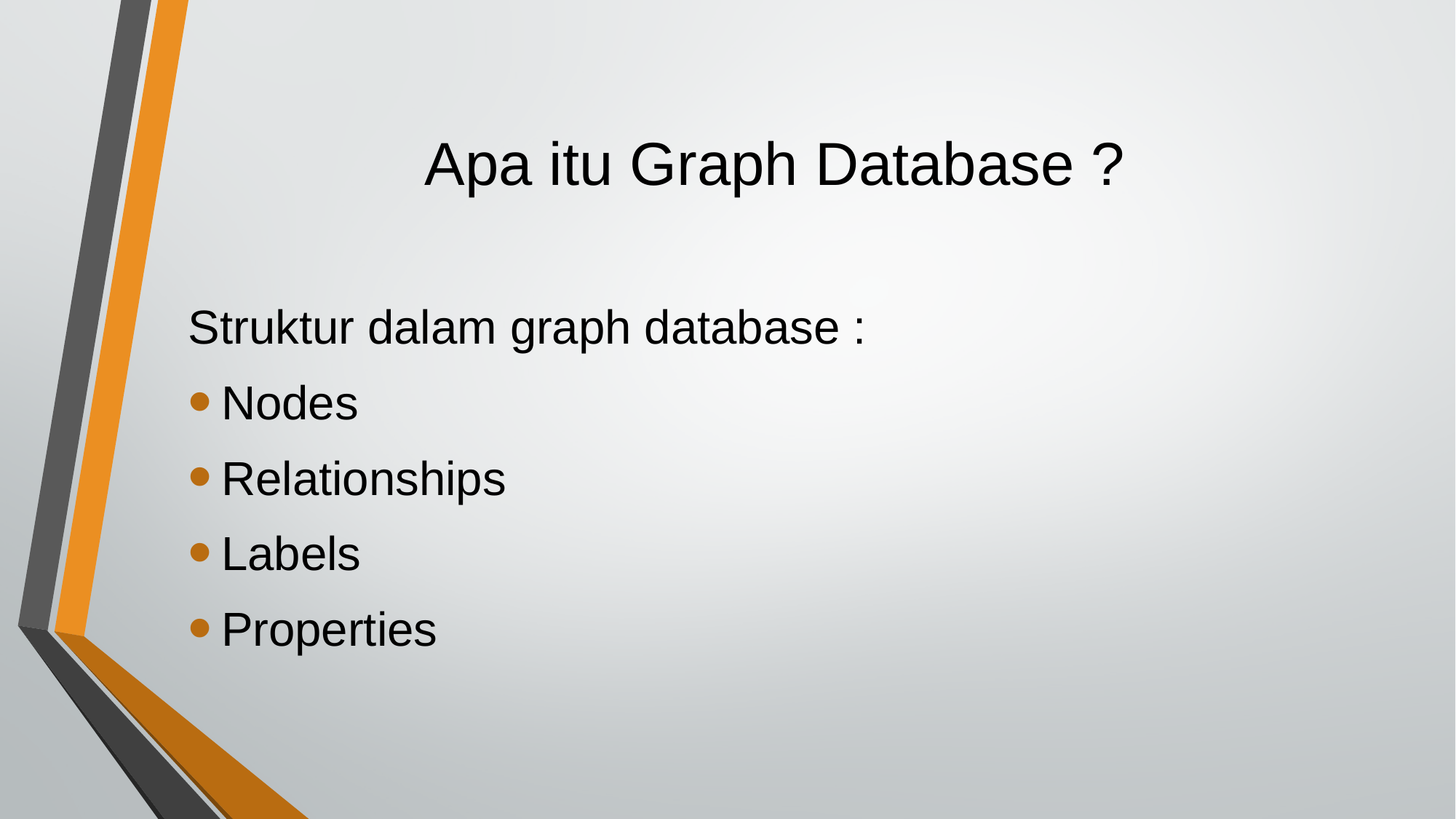

# Apa itu Graph Database ?
Struktur dalam graph database :
Nodes
Relationships
Labels
Properties